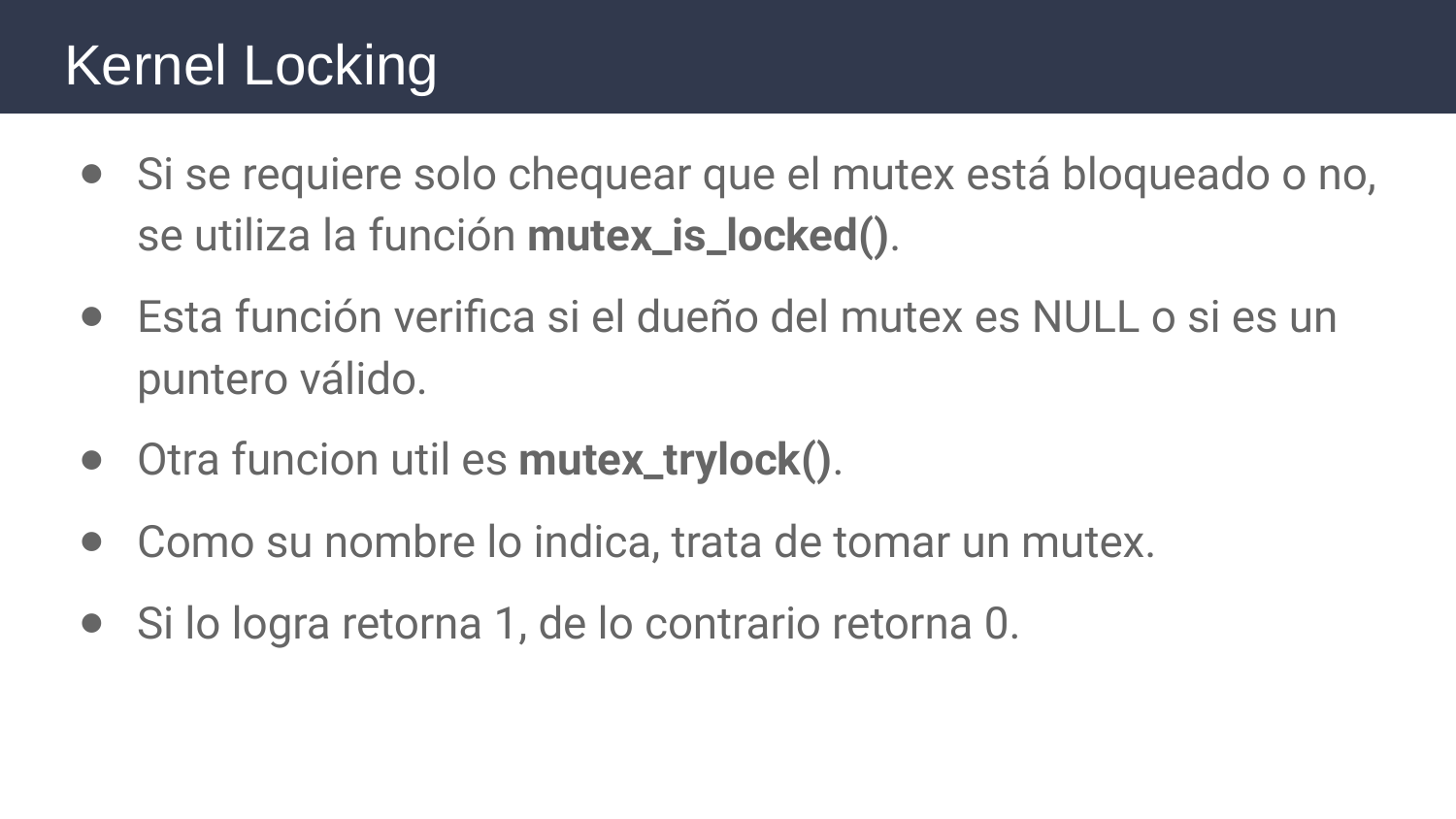

# Kernel Locking

Si se requiere solo chequear que el mutex está bloqueado o no, se utiliza la función mutex_is_locked().
Esta función verifica si el dueño del mutex es NULL o si es un puntero válido.
Otra funcion util es mutex_trylock().
Como su nombre lo indica, trata de tomar un mutex.
Si lo logra retorna 1, de lo contrario retorna 0.